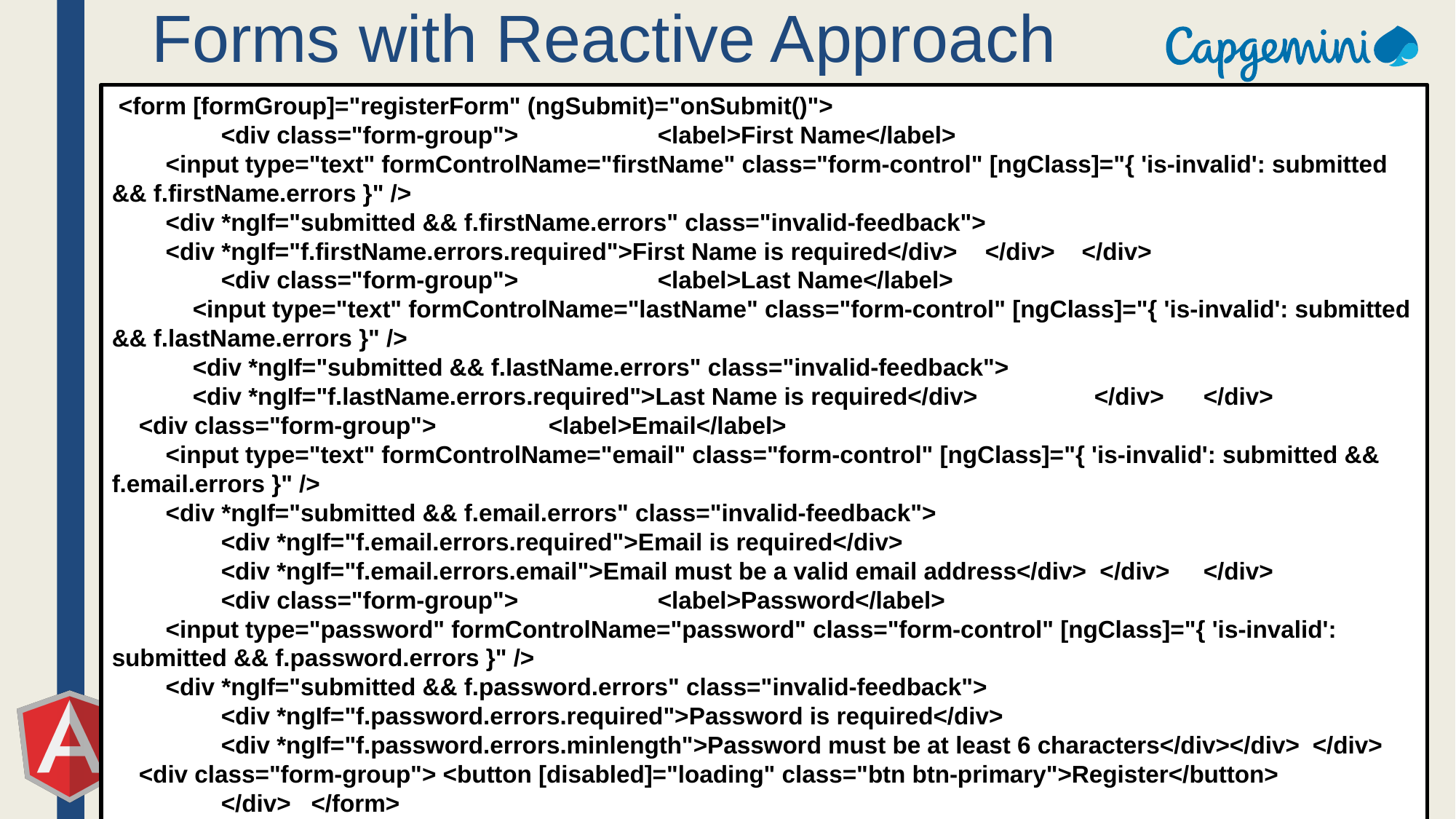

# Forms with Reactive Approach
 <form [formGroup]="registerForm" (ngSubmit)="onSubmit()">
 	<div class="form-group"> 		<label>First Name</label>
        <input type="text" formControlName="firstName" class="form-control" [ngClass]="{ 'is-invalid': submitted && f.firstName.errors }" />
        <div *ngIf="submitted && f.firstName.errors" class="invalid-feedback">
        <div *ngIf="f.firstName.errors.required">First Name is required</div>	</div>    </div>
    	<div class="form-group">        	<label>Last Name</label>
            <input type="text" formControlName="lastName" class="form-control" [ngClass]="{ 'is-invalid': submitted && f.lastName.errors }" />
            <div *ngIf="submitted && f.lastName.errors" class="invalid-feedback">
            <div *ngIf="f.lastName.errors.required">Last Name is required</div>		</div> 	</div>
    <div class="form-group">    	<label>Email</label>
        <input type="text" formControlName="email" class="form-control" [ngClass]="{ 'is-invalid': submitted && f.email.errors }" />
        <div *ngIf="submitted && f.email.errors" class="invalid-feedback">
        	<div *ngIf="f.email.errors.required">Email is required</div>
        	<div *ngIf="f.email.errors.email">Email must be a valid email address</div>  </div> 	</div>
	<div class="form-group">		<label>Password</label>
        <input type="password" formControlName="password" class="form-control" [ngClass]="{ 'is-invalid': submitted && f.password.errors }" />
        <div *ngIf="submitted && f.password.errors" class="invalid-feedback">
        	<div *ngIf="f.password.errors.required">Password is required</div>
        	<div *ngIf="f.password.errors.minlength">Password must be at least 6 characters</div></div>	</div>
    <div class="form-group"> <button [disabled]="loading" class="btn btn-primary">Register</button>
	</div>   </form>